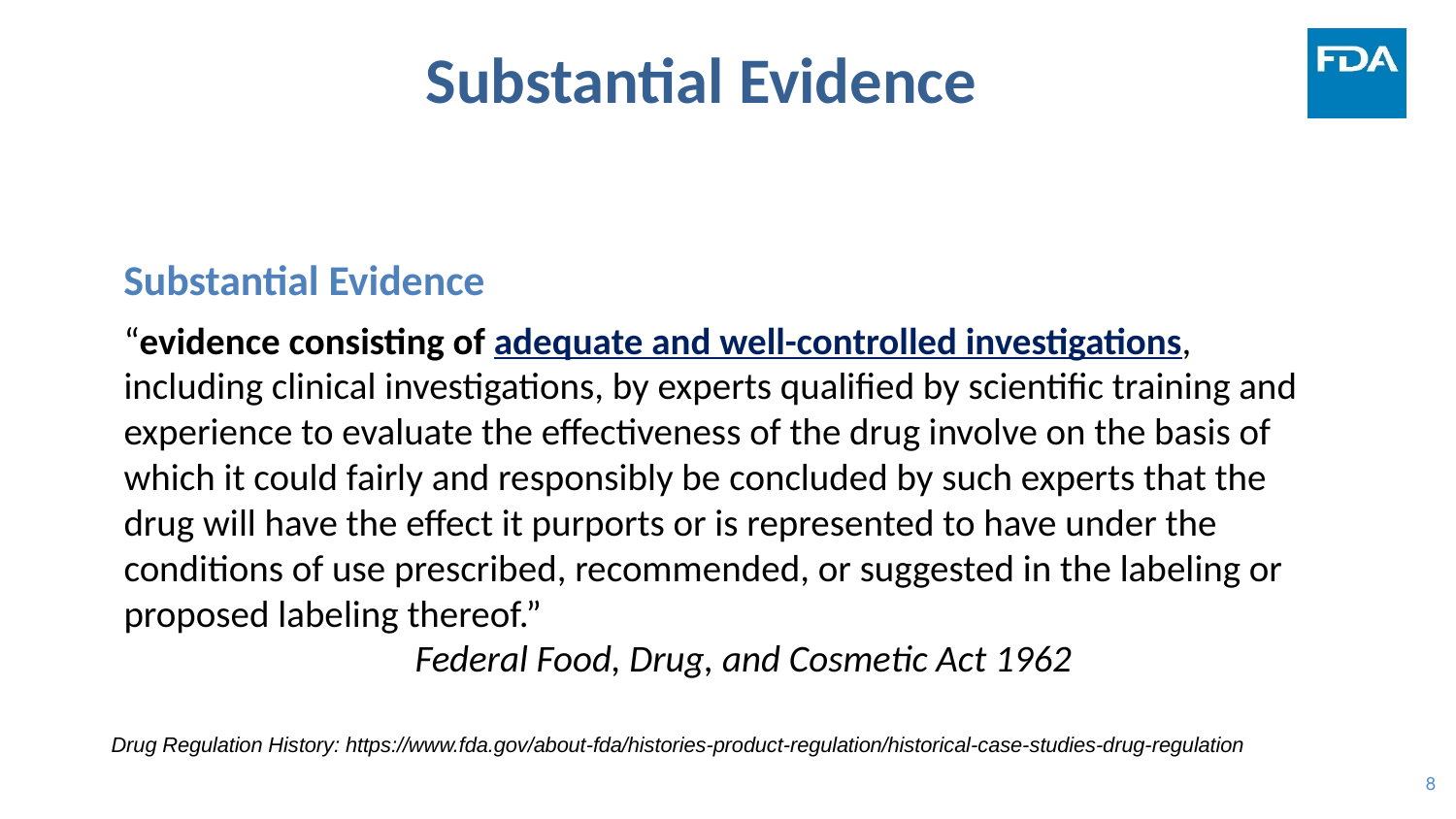

# Substantial Evidence
Substantial Evidence
“evidence consisting of adequate and well-controlled investigations, including clinical investigations, by experts qualified by scientific training and experience to evaluate the effectiveness of the drug involve on the basis of which it could fairly and responsibly be concluded by such experts that the drug will have the effect it purports or is represented to have under the conditions of use prescribed, recommended, or suggested in the labeling or proposed labeling thereof.”
		Federal Food, Drug, and Cosmetic Act 1962

Drug Regulation History: https://www.fda.gov/about-fda/histories-product-regulation/historical-case-studies-drug-regulation